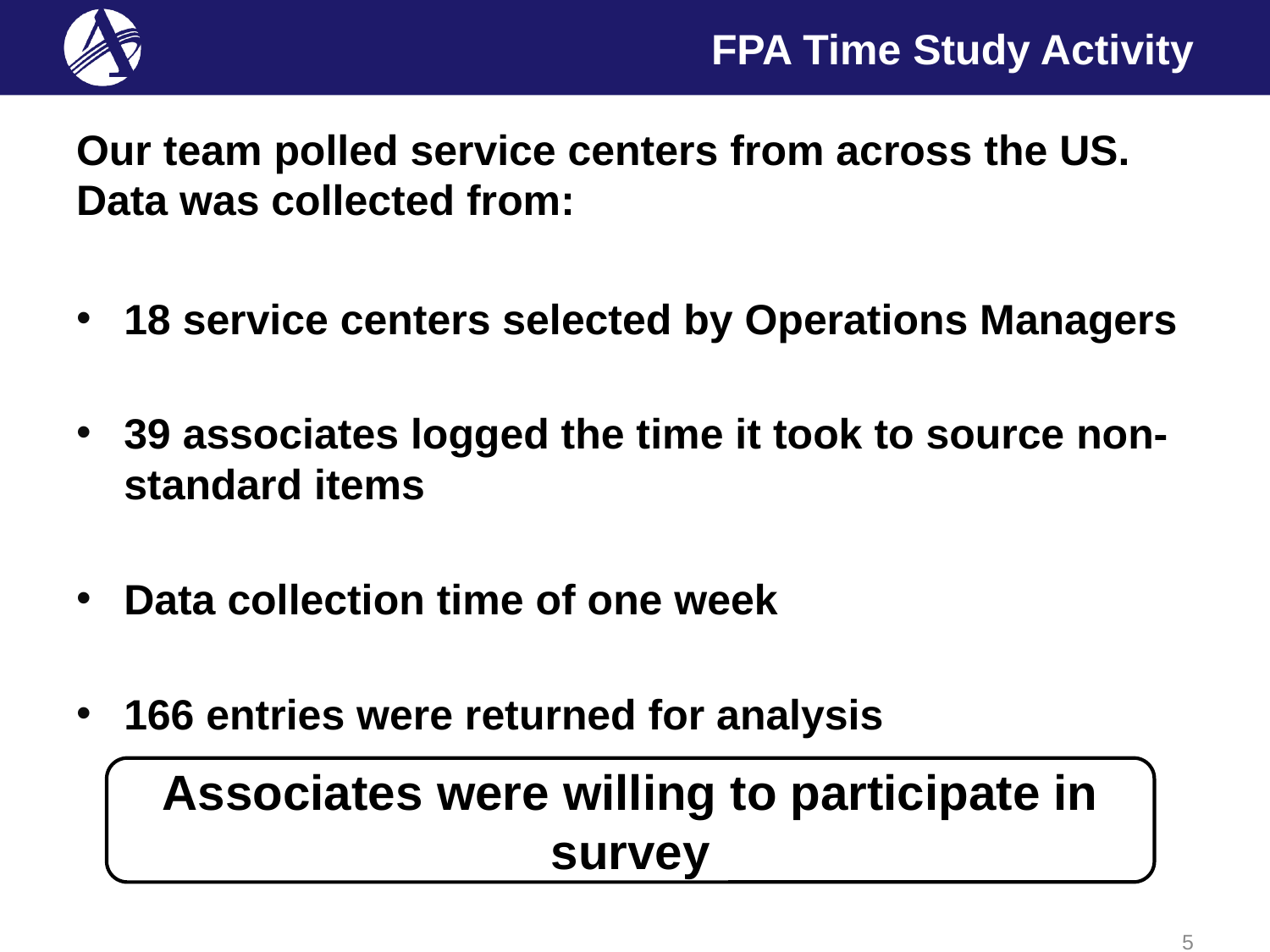

# FPA Time Study Activity
Our team polled service centers from across the US. Data was collected from:

18 service centers selected by Operations Managers

39 associates logged the time it took to source non-standard items

Data collection time of one week

166 entries were returned for analysis
Associates were willing to participate in survey
5